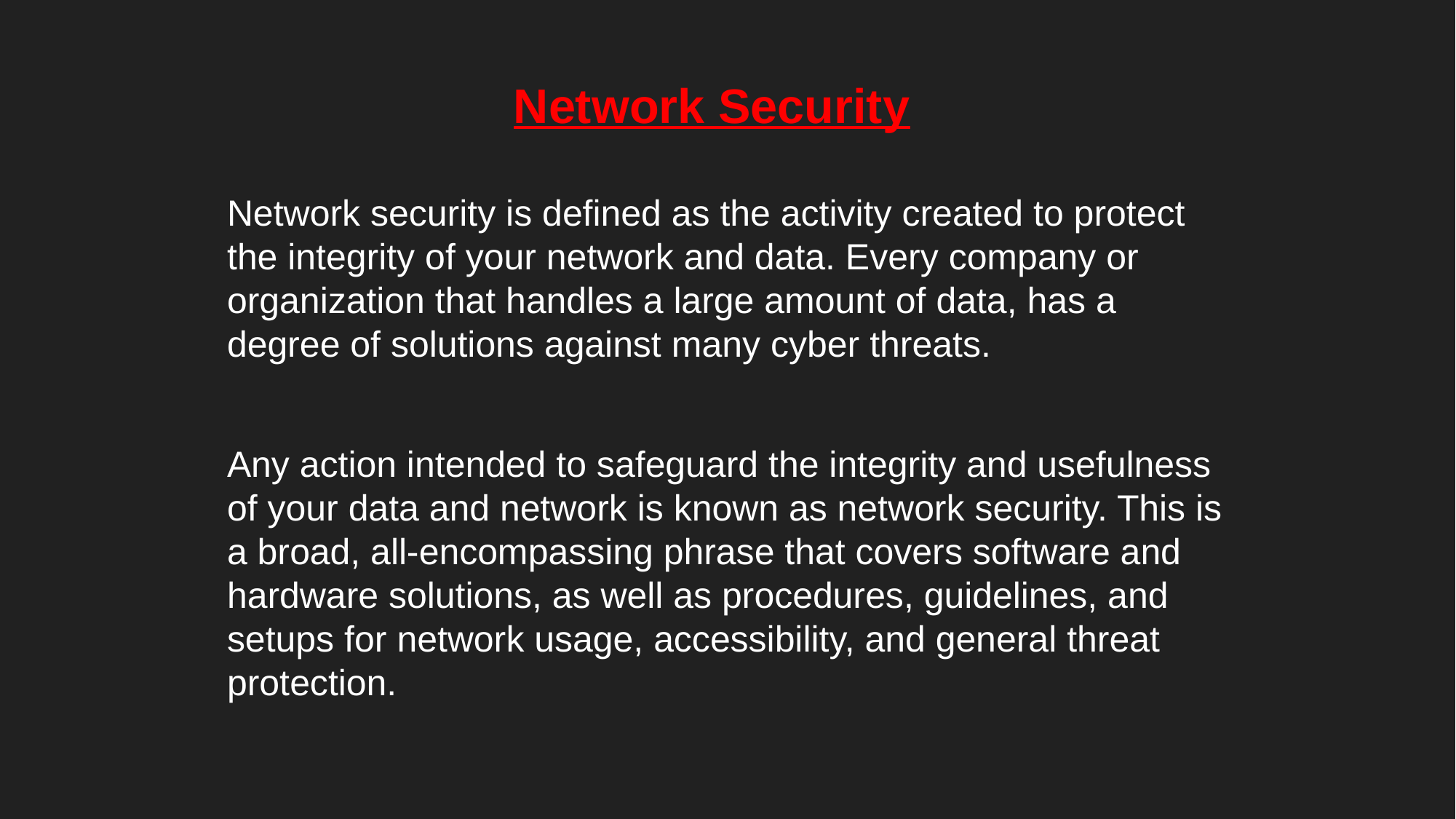

Network Security
Network security is defined as the activity created to protect the integrity of your network and data. Every company or organization that handles a large amount of data, has a degree of solutions against many cyber threats.
Any action intended to safeguard the integrity and usefulness of your data and network is known as network security. This is a broad, all-encompassing phrase that covers software and hardware solutions, as well as procedures, guidelines, and setups for network usage, accessibility, and general threat protection.